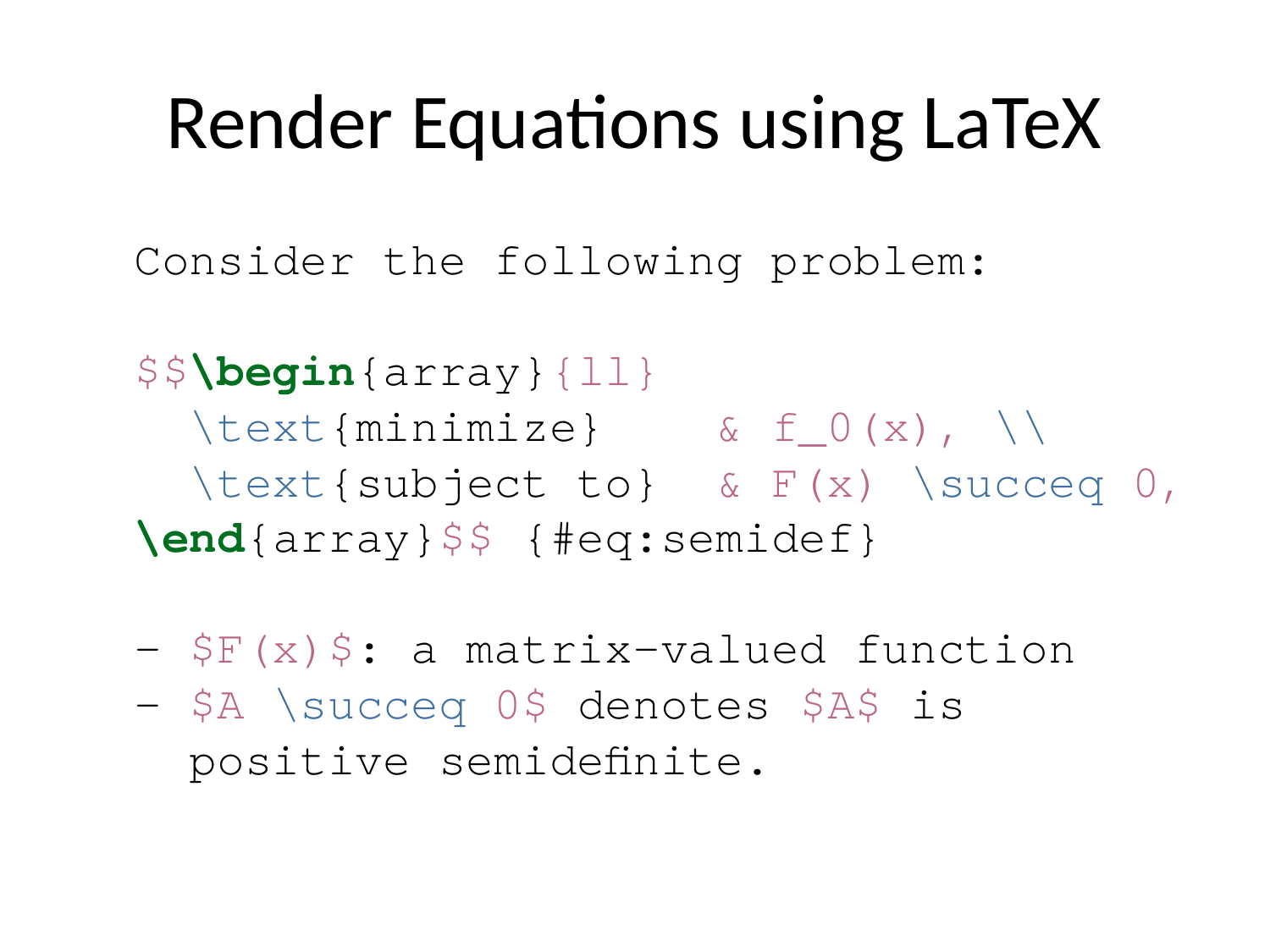

# Render Equations using LaTeX
Consider the following problem:
$$\begin{array}{ll}
  \text{minimize}    & f_0(x), \\
  \text{subject to}  & F(x) \succeq 0,
\end{array}$$ {#eq:semidef}
- $F(x)$: a matrix-valued function
- $A \succeq 0$ denotes $A$ is
  positive semidefinite.